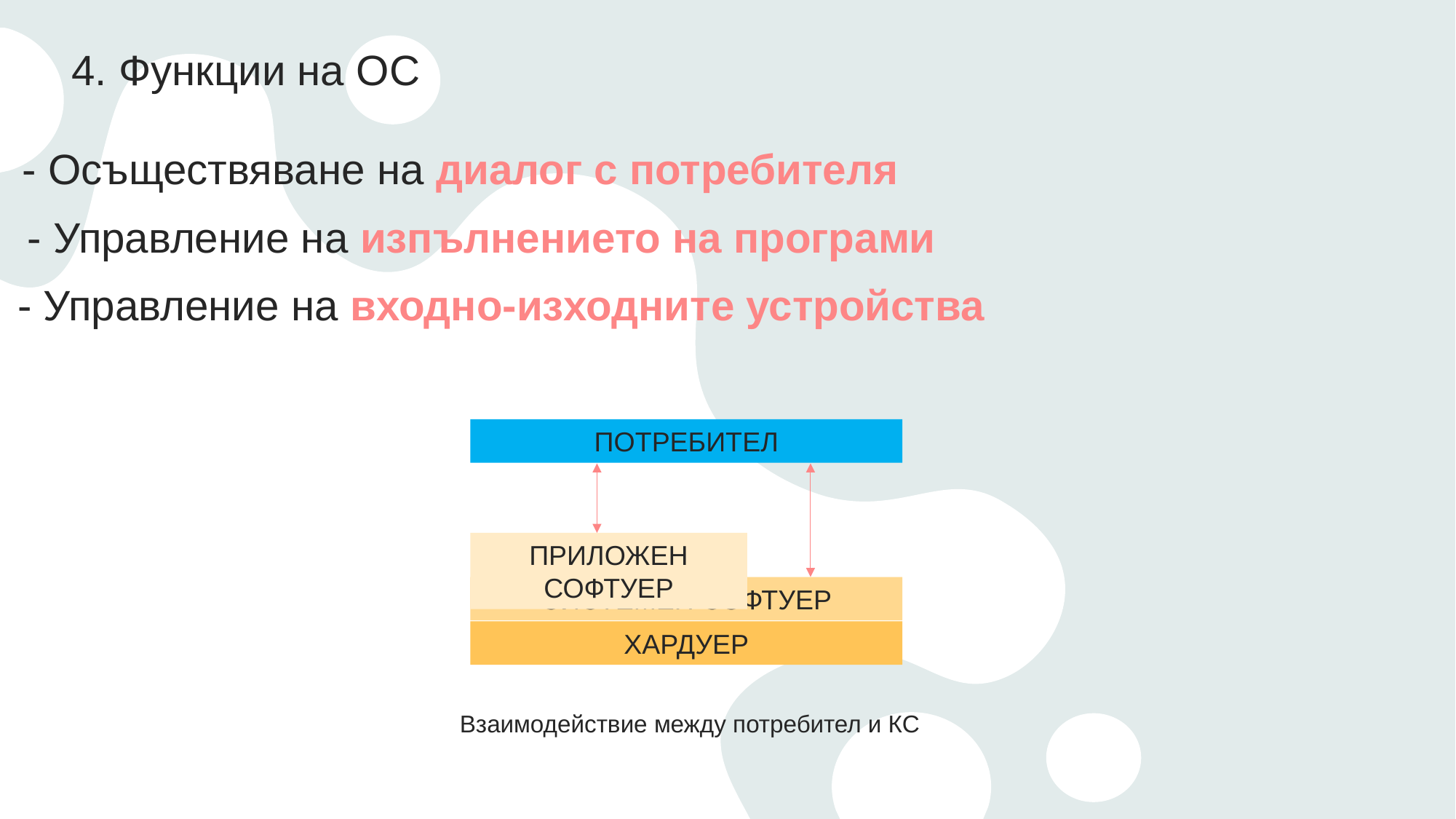

4. Функции на ОС
- Осъществяване на диалог с потребителя
- Управление на изпълнението на програми
- Управление на входно-изходните устройства
ПОТРЕБИТЕЛ
ПРИЛОЖЕН СОФТУЕР
СИСТЕМЕН СОФТУЕР
ХАРДУЕР
Взаимодействие между потребител и КС